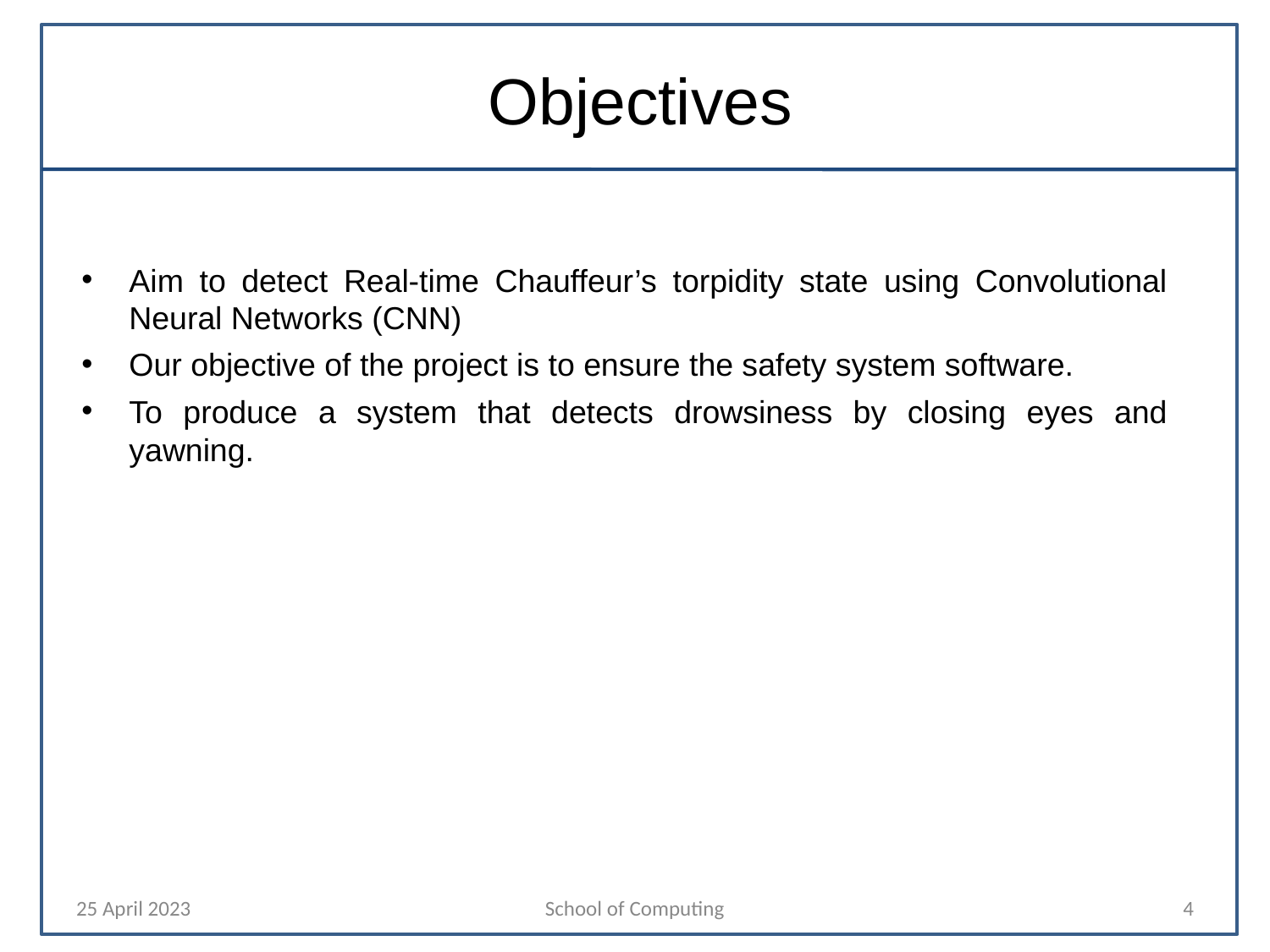

# Objectives
Aim to detect Real-time Chauffeur’s torpidity state using Convolutional Neural Networks (CNN)
Our objective of the project is to ensure the safety system software.
To produce a system that detects drowsiness by closing eyes and yawning.

25 April 2023
School of Computing
4